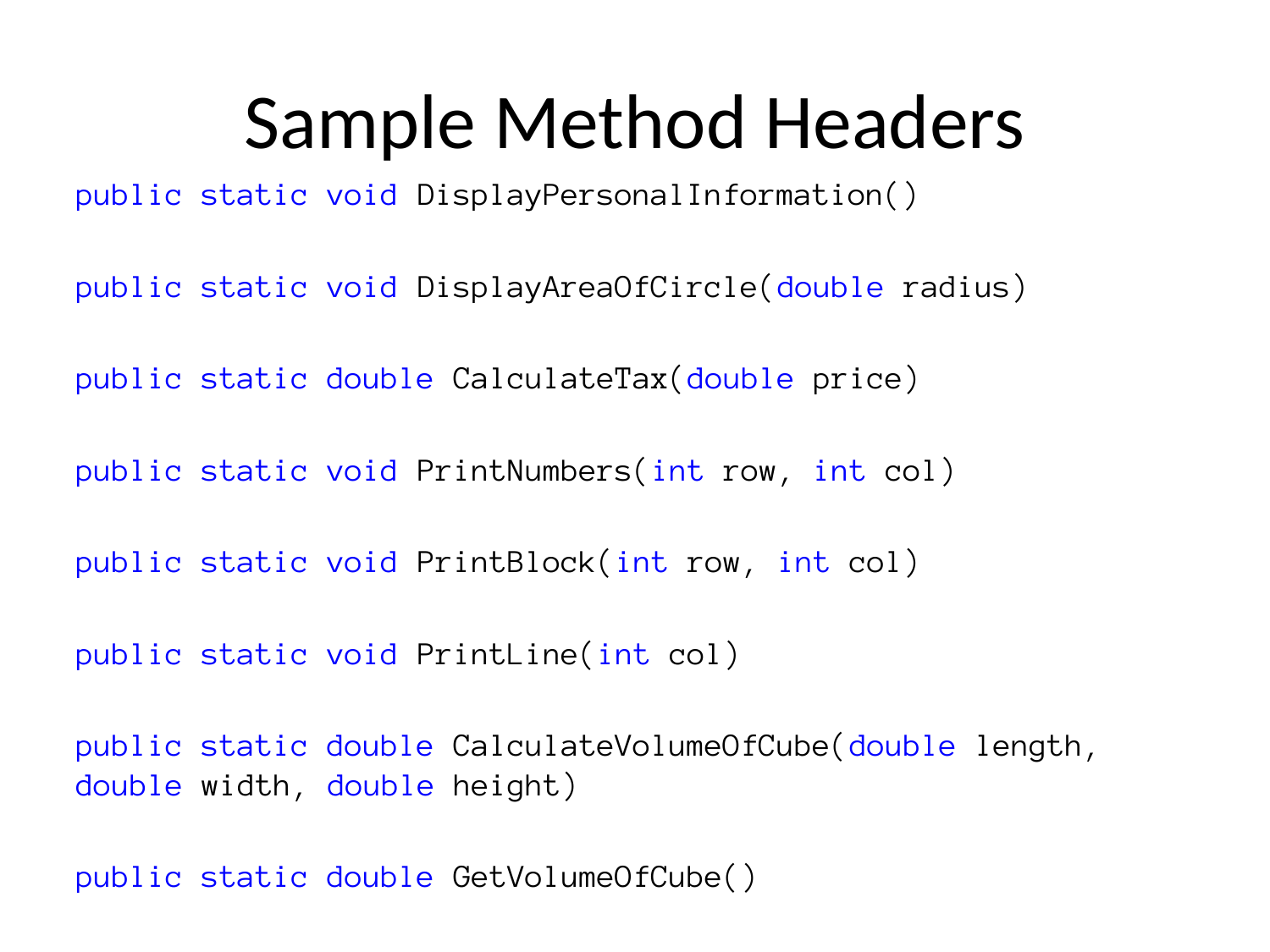

# Sample Method Headers
public static void DisplayPersonalInformation()

public static void DisplayAreaOfCircle(double radius)

public static double CalculateTax(double price)

public static void PrintNumbers(int row, int col)

public static void PrintBlock(int row, int col)

public static void PrintLine(int col)

public static double CalculateVolumeOfCube(double length, double width, double height)

public static double GetVolumeOfCube()